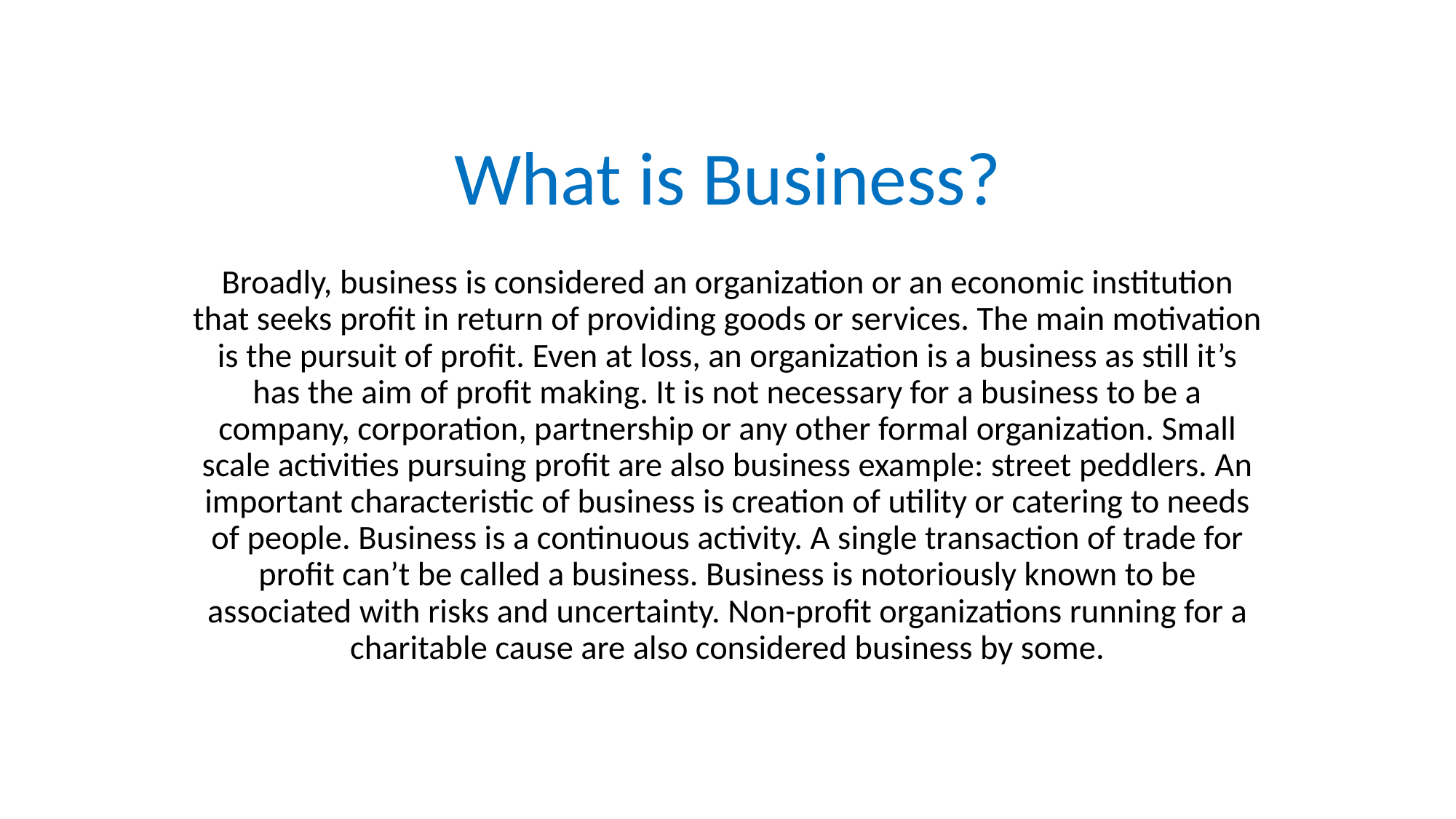

# What is Business?
Broadly, business is considered an organization or an economic institution that seeks profit in return of providing goods or services. The main motivation is the pursuit of profit. Even at loss, an organization is a business as still it’s has the aim of profit making. It is not necessary for a business to be a company, corporation, partnership or any other formal organization. Small scale activities pursuing profit are also business example: street peddlers. An important characteristic of business is creation of utility or catering to needs of people. Business is a continuous activity. A single transaction of trade for profit can’t be called a business. Business is notoriously known to be associated with risks and uncertainty. Non-profit organizations running for a charitable cause are also considered business by some.